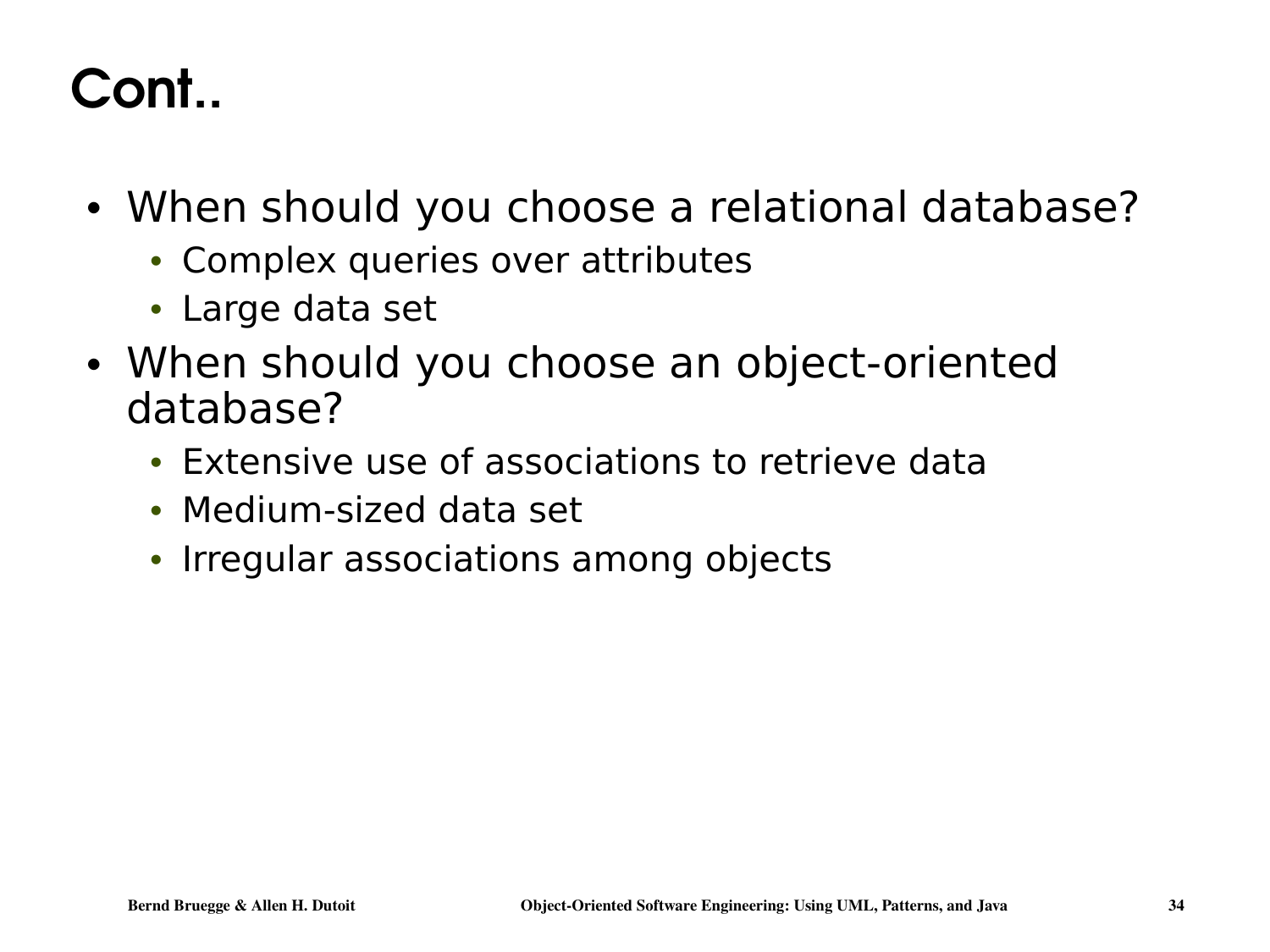

# Cont..
When should you choose a relational database?
Complex queries over attributes
Large data set
When should you choose an object-oriented database?
Extensive use of associations to retrieve data
Medium-sized data set
Irregular associations among objects